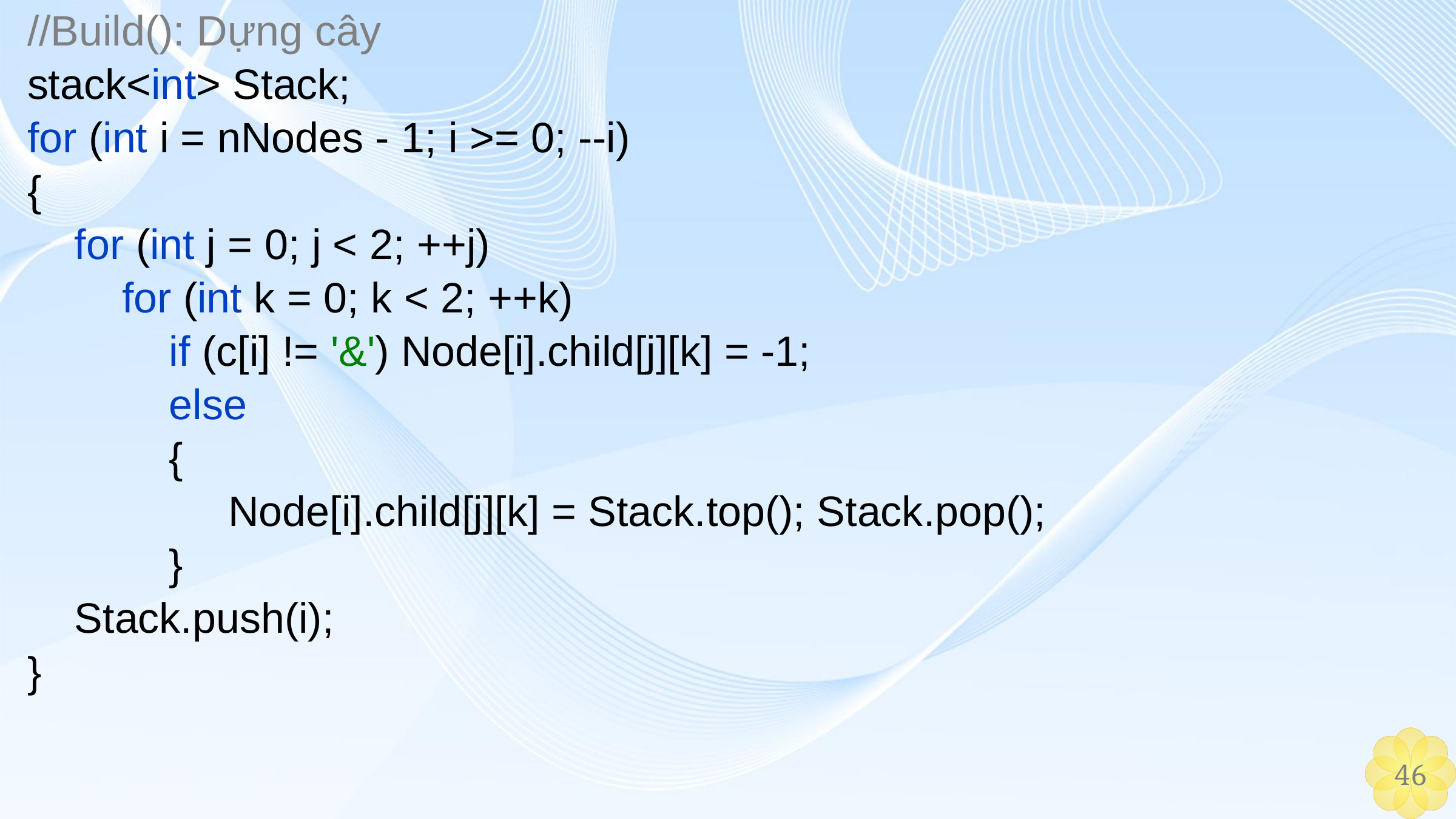

//Build(): Dựng cây
stack<int> Stack;
for (int i = nNodes - 1; i >= 0; --i)
{
    for (int j = 0; j < 2; ++j)
        for (int k = 0; k < 2; ++k)
            if (c[i] != '&') Node[i].child[j][k] = -1;
            else
            {
                 Node[i].child[j][k] = Stack.top(); Stack.pop();
            }
    Stack.push(i);
}
46